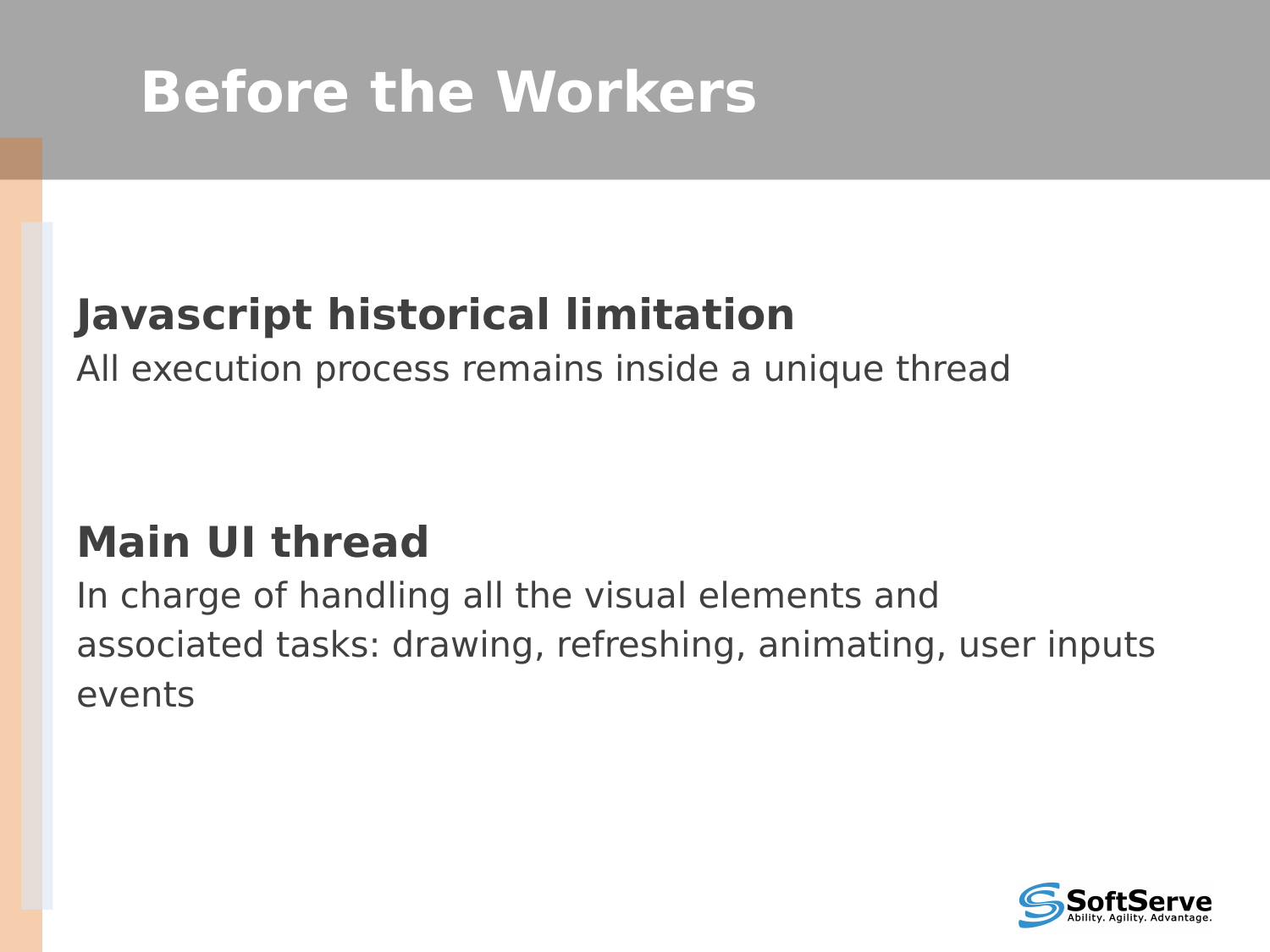

# Before the Workers

Javascript historical limitation
All execution process remains inside a unique thread

Main UI thread
In charge of handling all the visual elements and
associated tasks: drawing, refreshing, animating, user inputs
events